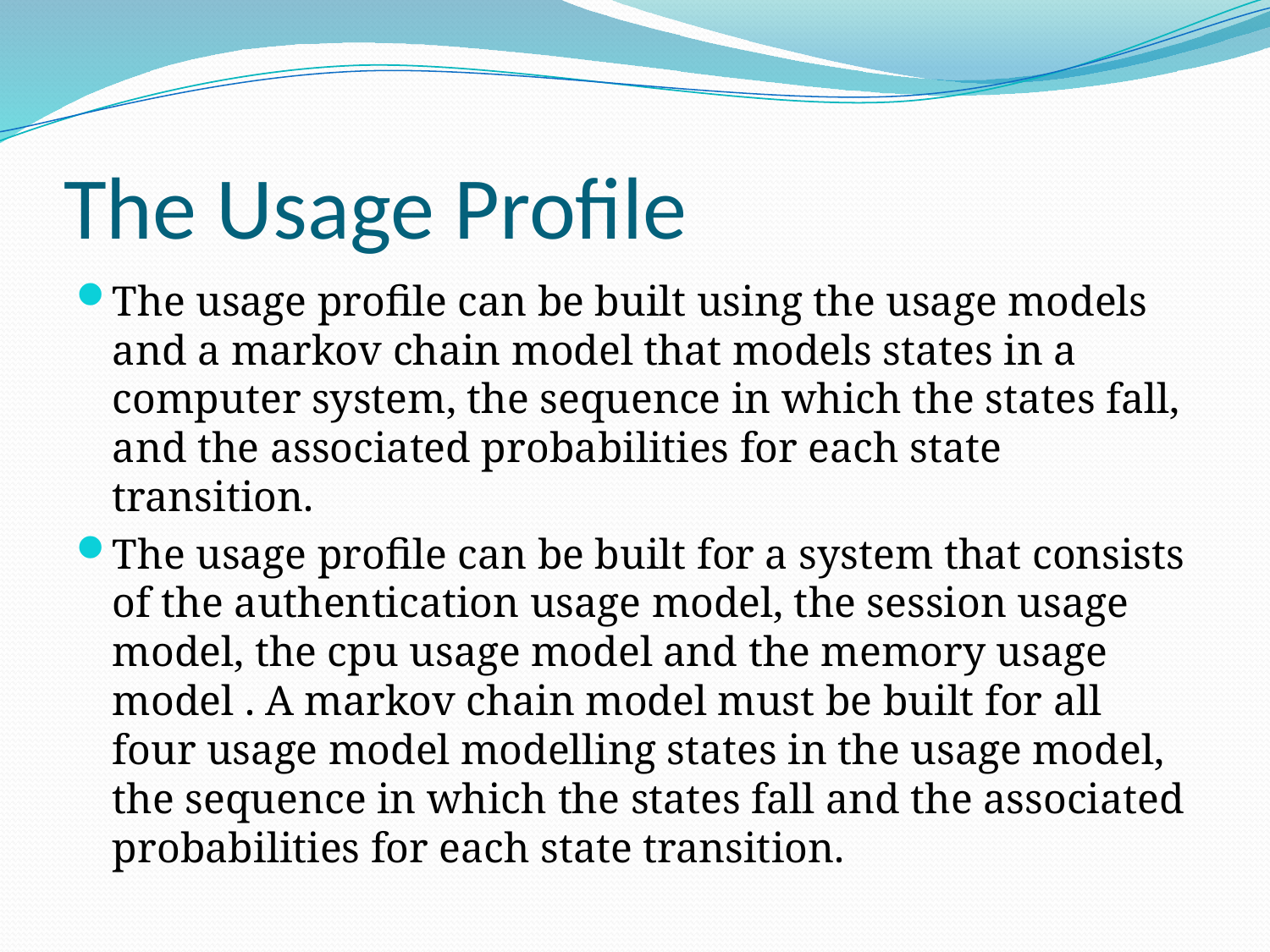

# The Usage Profile
The usage profile can be built using the usage models and a markov chain model that models states in a computer system, the sequence in which the states fall, and the associated probabilities for each state transition.
The usage profile can be built for a system that consists of the authentication usage model, the session usage model, the cpu usage model and the memory usage model . A markov chain model must be built for all four usage model modelling states in the usage model, the sequence in which the states fall and the associated probabilities for each state transition.